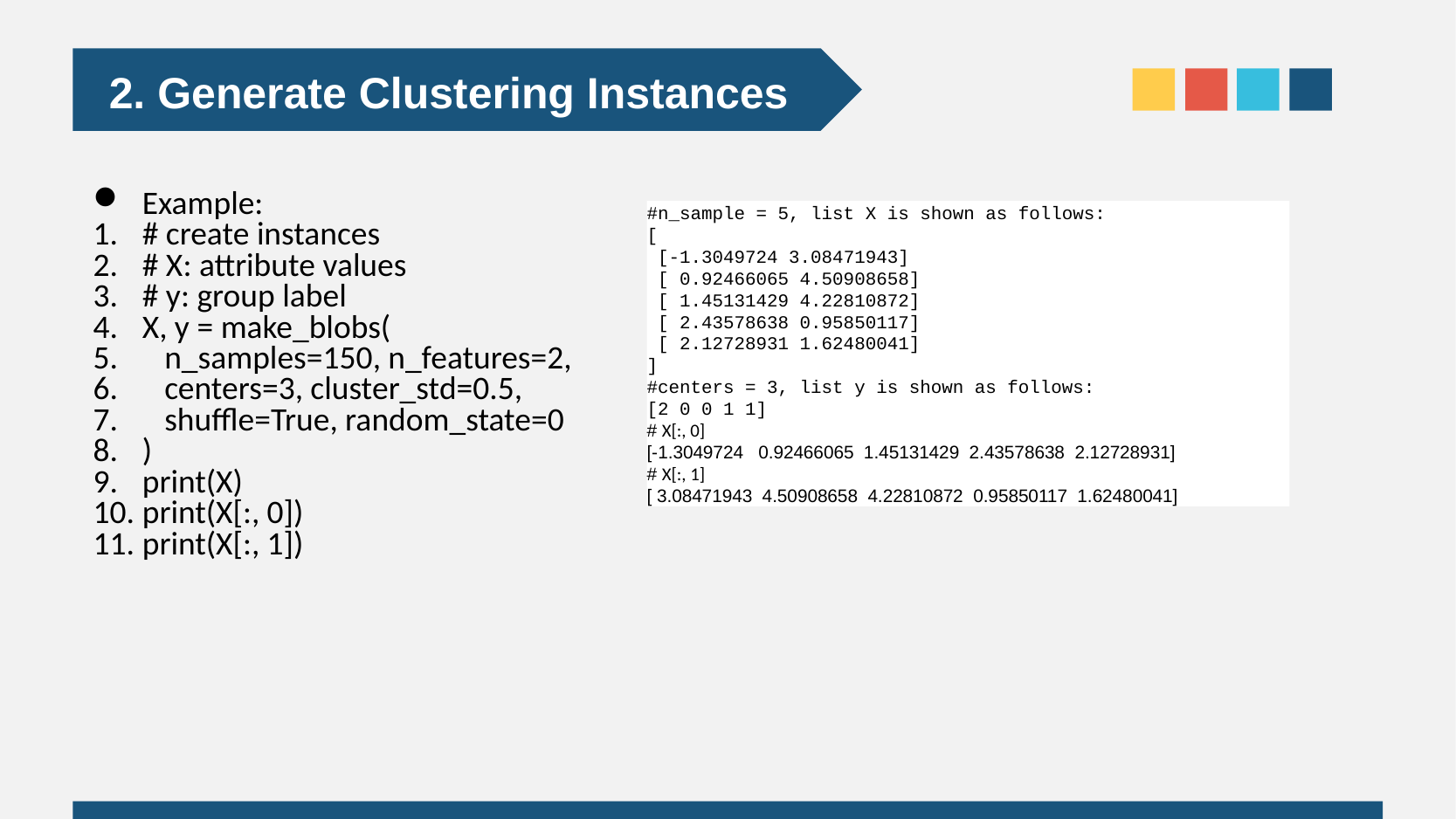

2. Generate Clustering Instances

Example:
# create instances
# X: attribute values
# y: group label
X, y = make_blobs(
   n_samples=150, n_features=2,
   centers=3, cluster_std=0.5,
   shuffle=True, random_state=0
)
print(X)
print(X[:, 0])
print(X[:, 1])

#n_sample = 5, list X is shown as follows:
[
 [-1.3049724 3.08471943]
 [ 0.92466065 4.50908658]
 [ 1.45131429 4.22810872]
 [ 2.43578638 0.95850117]
 [ 2.12728931 1.62480041]
]
#centers = 3, list y is shown as follows:
[2 0 0 1 1]
# X[:, 0]
[-1.3049724   0.92466065  1.45131429  2.43578638  2.12728931]
# X[:, 1]
[ 3.08471943  4.50908658  4.22810872  0.95850117  1.62480041]